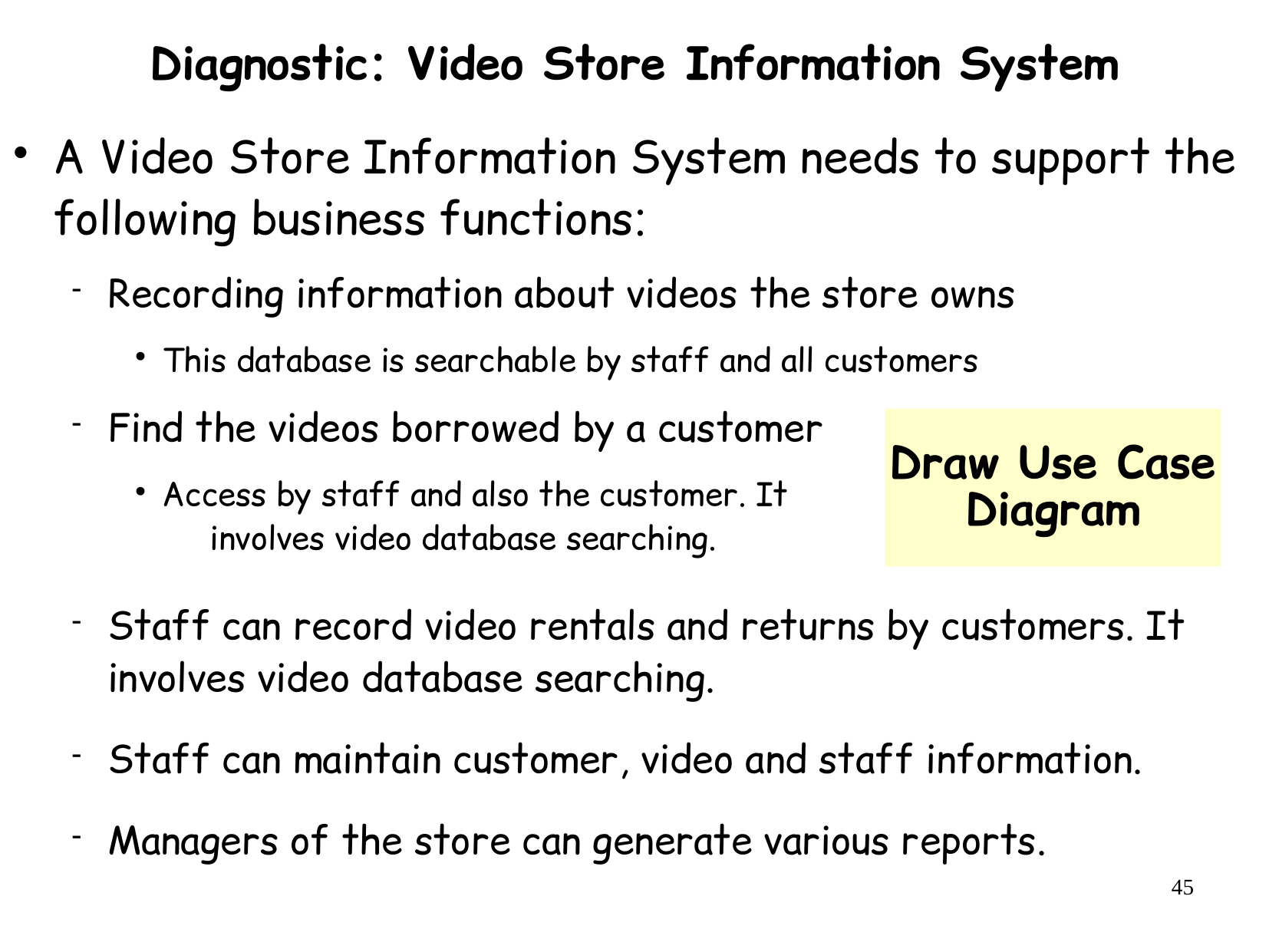

# Diagnostic: Video Store Information System
A Video Store Information System needs to support the following business functions:
Recording information about videos the store owns
This database is searchable by staff and all customers
Find the videos borrowed by a customer
Access by staff and also the customer. It                                                        involves video database searching.
Staff can record video rentals and returns by customers. It involves video database searching.
Staff can maintain customer, video and staff information.
Managers of the store can generate various reports.
Draw Use Case Diagram